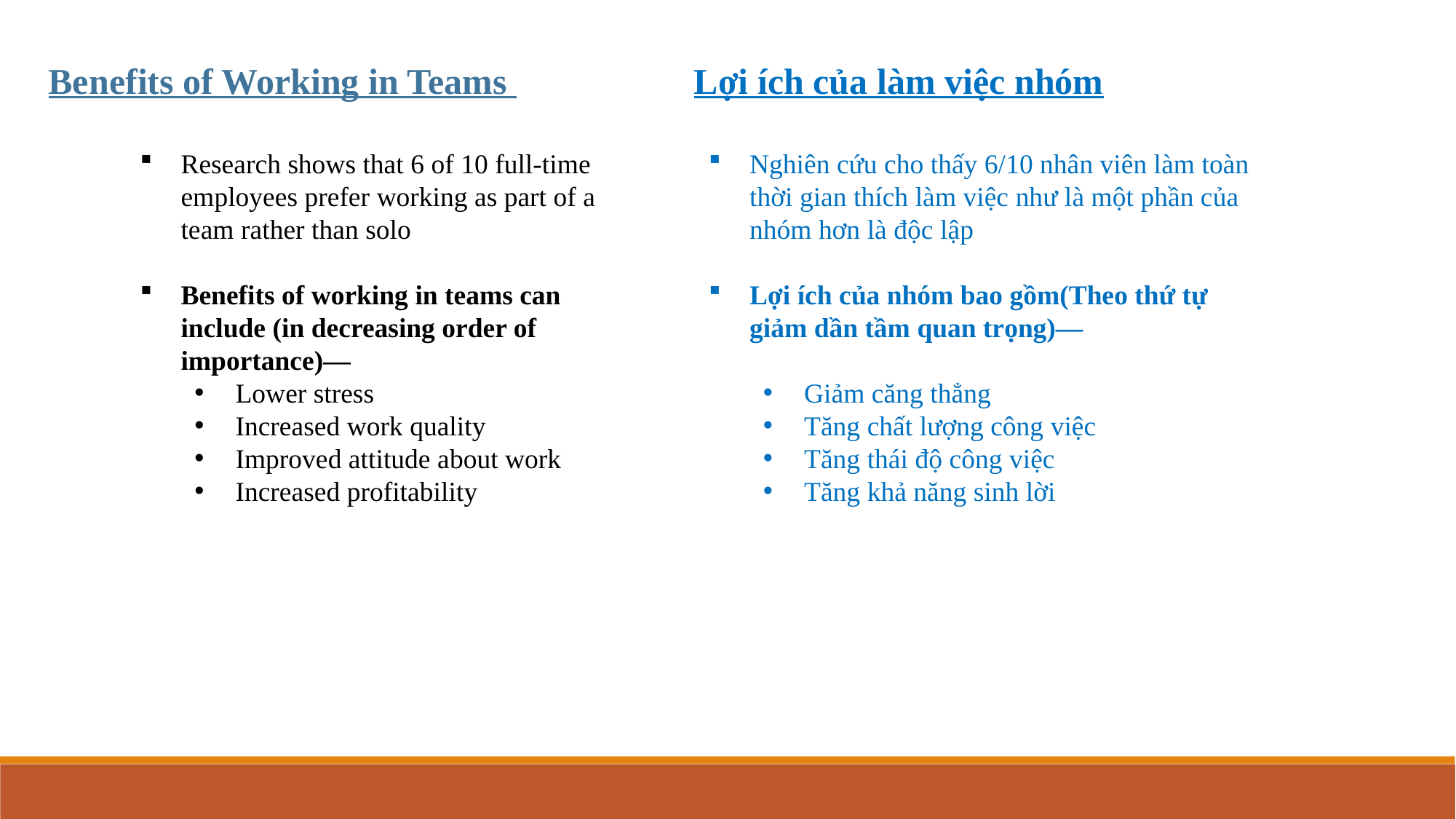

Benefits of Working in Teams
Lợi ích của làm việc nhóm
Research shows that 6 of 10 full-time employees prefer working as part of a team rather than solo
Benefits of working in teams can include (in decreasing order of
importance)—
Lower stress
Increased work quality
Improved attitude about work
Increased profitability
Nghiên cứu cho thấy 6/10 nhân viên làm toàn thời gian thích làm việc như là một phần của nhóm hơn là độc lập

Lợi ích của nhóm bao gồm(Theo thứ tự giảm dần tầm quan trọng)—

Giảm căng thẳng
Tăng chất lượng công việc
Tăng thái độ công việc
Tăng khả năng sinh lời